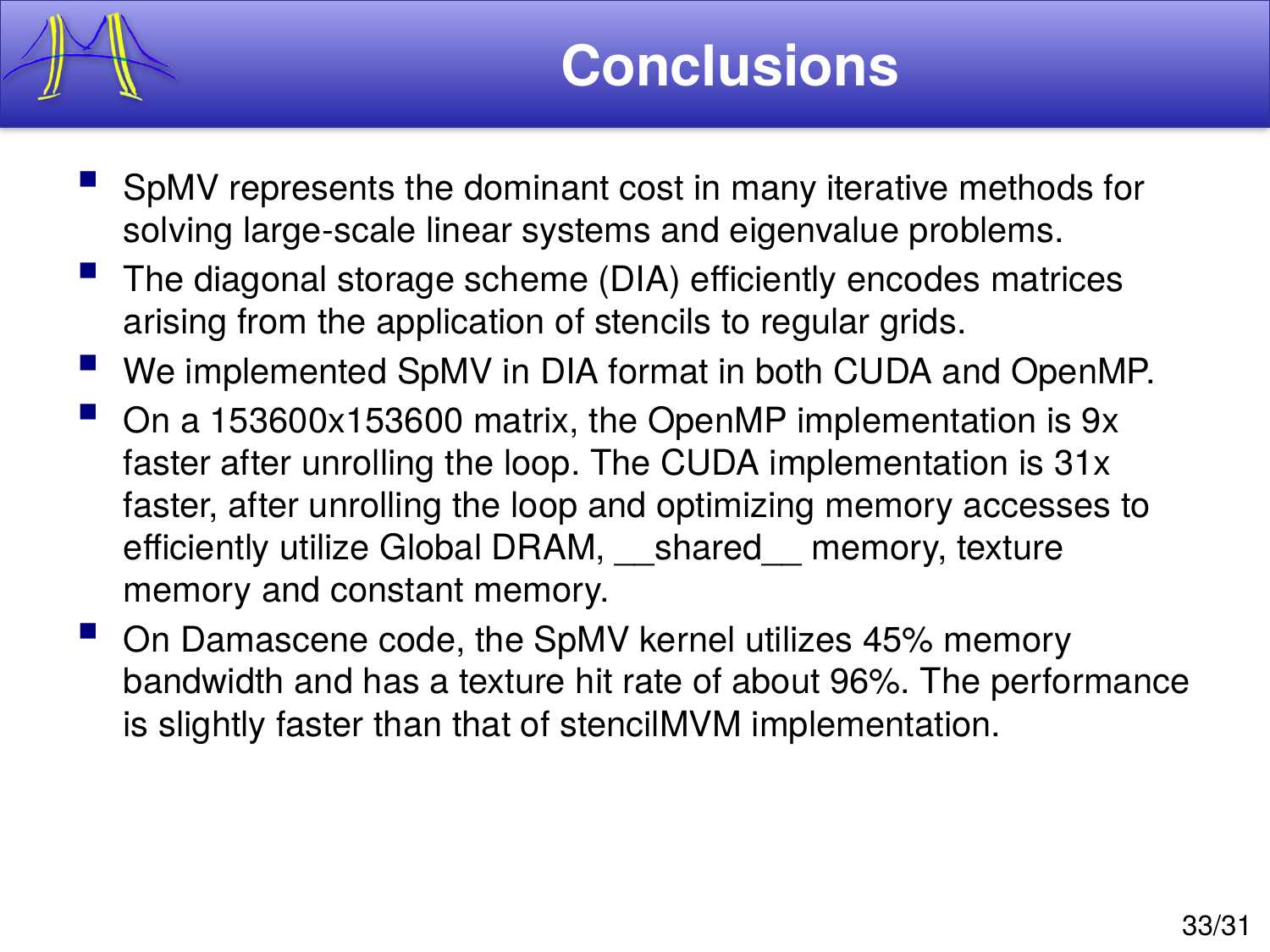

# Conclusions
SpMV represents the dominant cost in many iterative methods for solving large-scale linear systems and eigenvalue problems.
The diagonal storage scheme (DIA) efficiently encodes matrices arising from the application of stencils to regular grids.
We implemented SpMV in DIA format in both CUDA and OpenMP.
On a 153600x153600 matrix, the OpenMP implementation is 9x faster after unrolling the loop. The CUDA implementation is 31x faster, after unrolling the loop and optimizing memory accesses to efficiently utilize Global DRAM, __shared__ memory, texture memory and constant memory.
On Damascene code, the SpMV kernel utilizes 45% memory bandwidth and has a texture hit rate of about 96%. The performance is slightly faster than that of stencilMVM implementation.